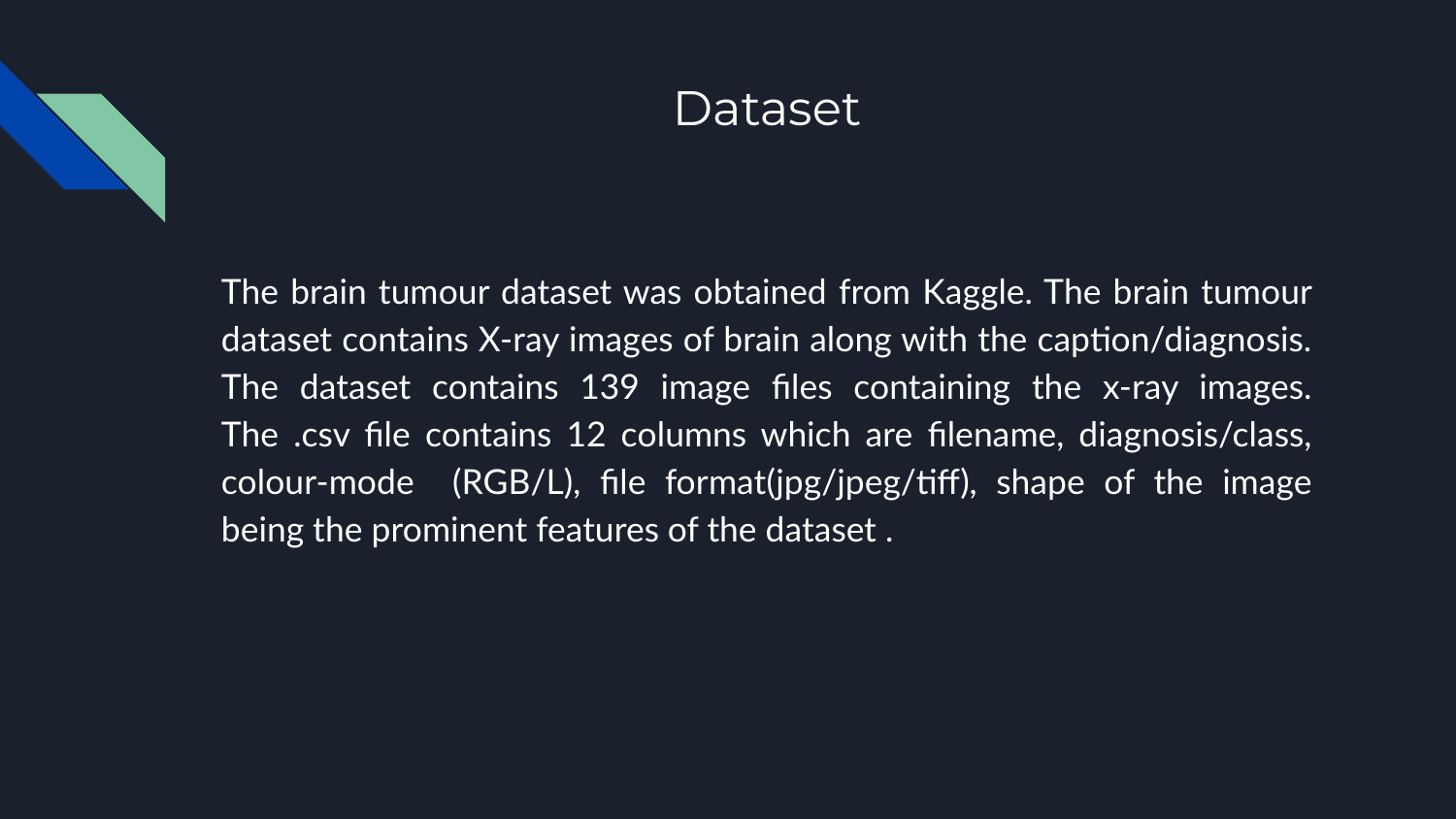

# Dataset
The brain tumour dataset was obtained from Kaggle. The brain tumour dataset contains X-ray images of brain along with the caption/diagnosis. The dataset contains 139 image files containing the x-ray images. The .csv file contains 12 columns which are filename, diagnosis/class, colour-mode  (RGB/L), file format(jpg/jpeg/tiff), shape of the image being the prominent features of the dataset .